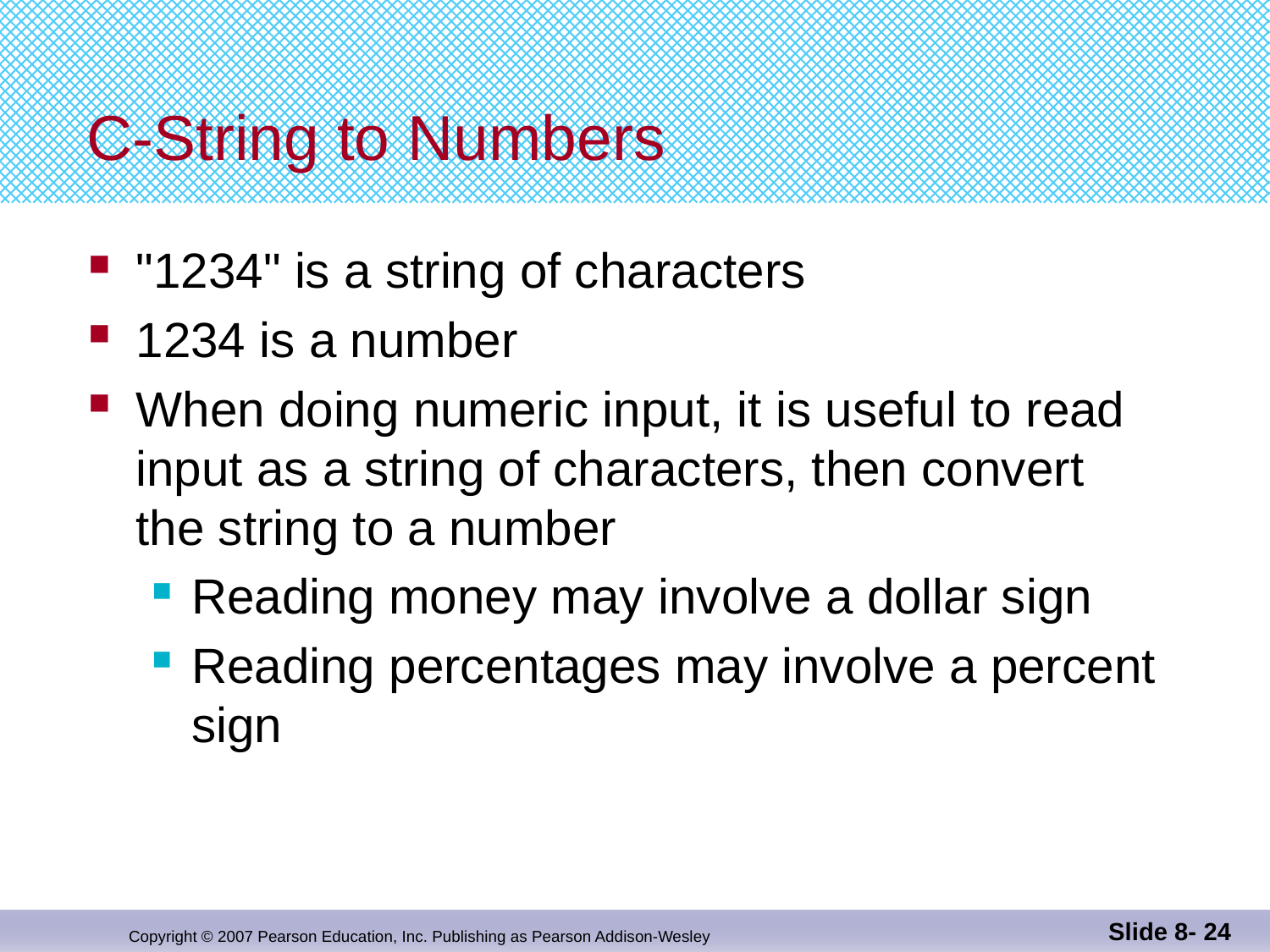

# C-String to Numbers
"1234" is a string of characters
1234 is a number
When doing numeric input, it is useful to read
input as a string of characters, then convert
the string to a number
Reading money may involve a dollar sign
Reading percentages may involve a percent sign
Slide 8- 24